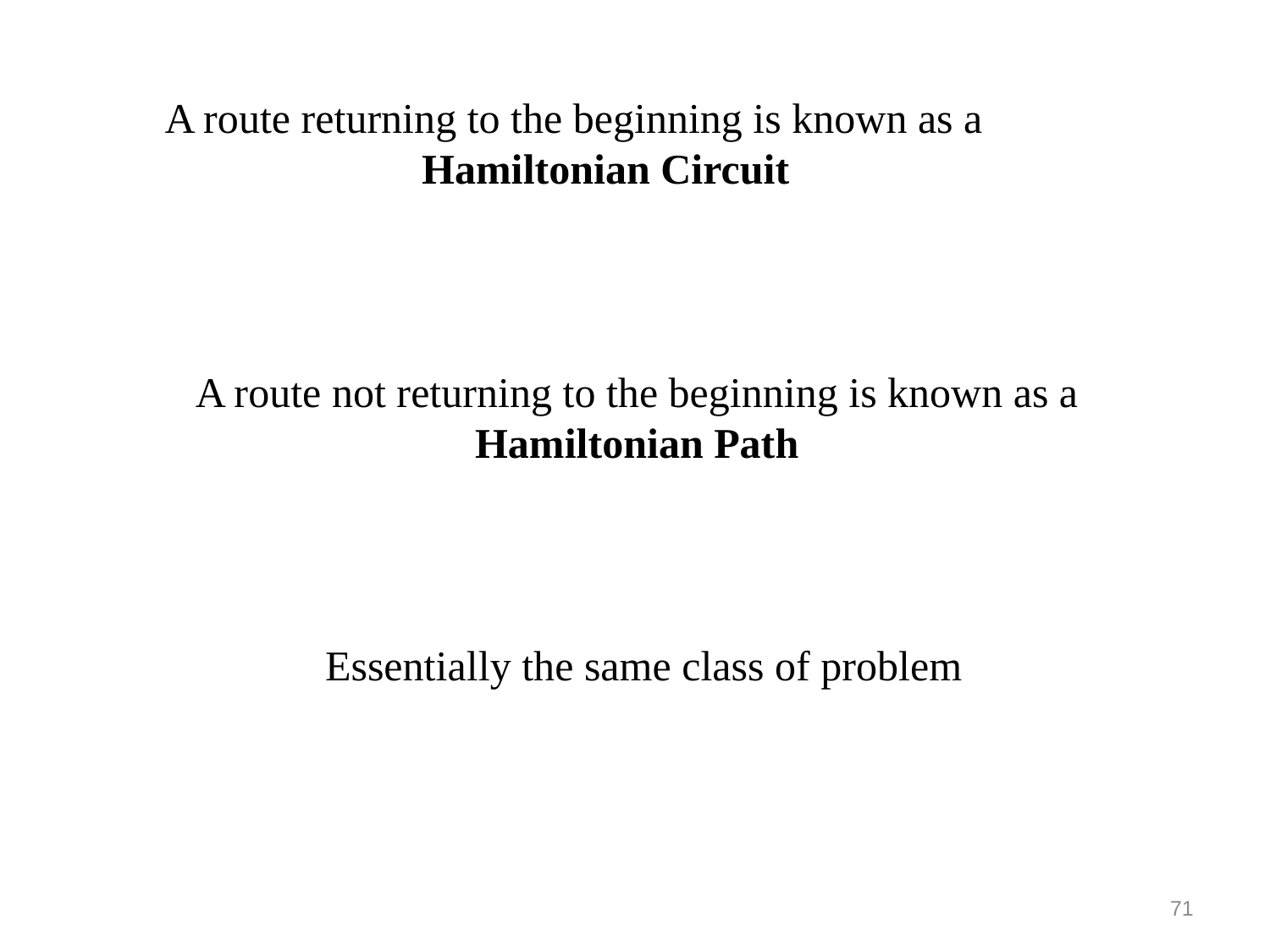

A route returning to the beginning is known as a       Hamiltonian Circuit
A route not returning to the beginning is known as a Hamiltonian Path
Essentially the same class of problem
71